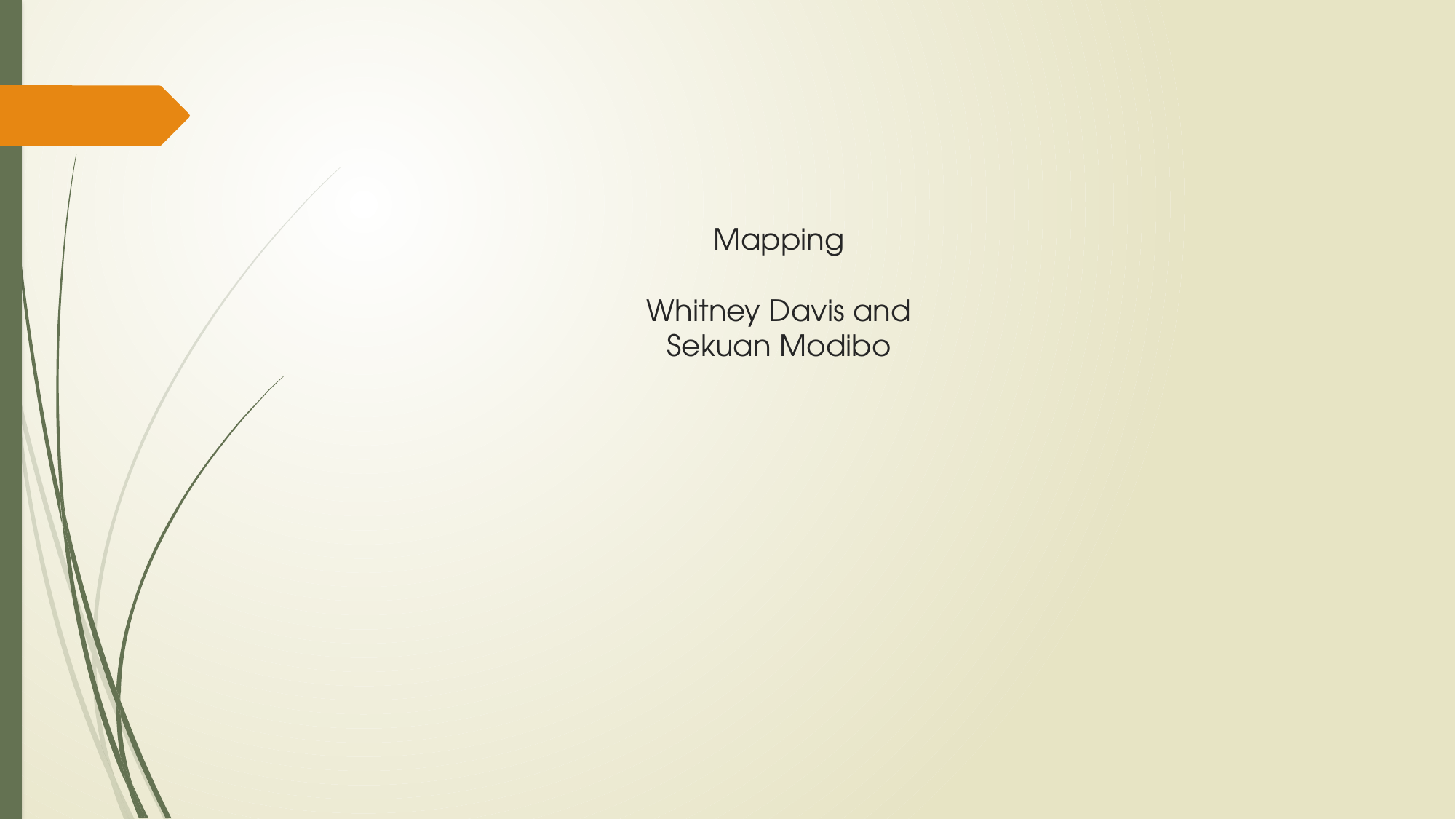

# Mapping Whitney Davis and Sekuan Modibo